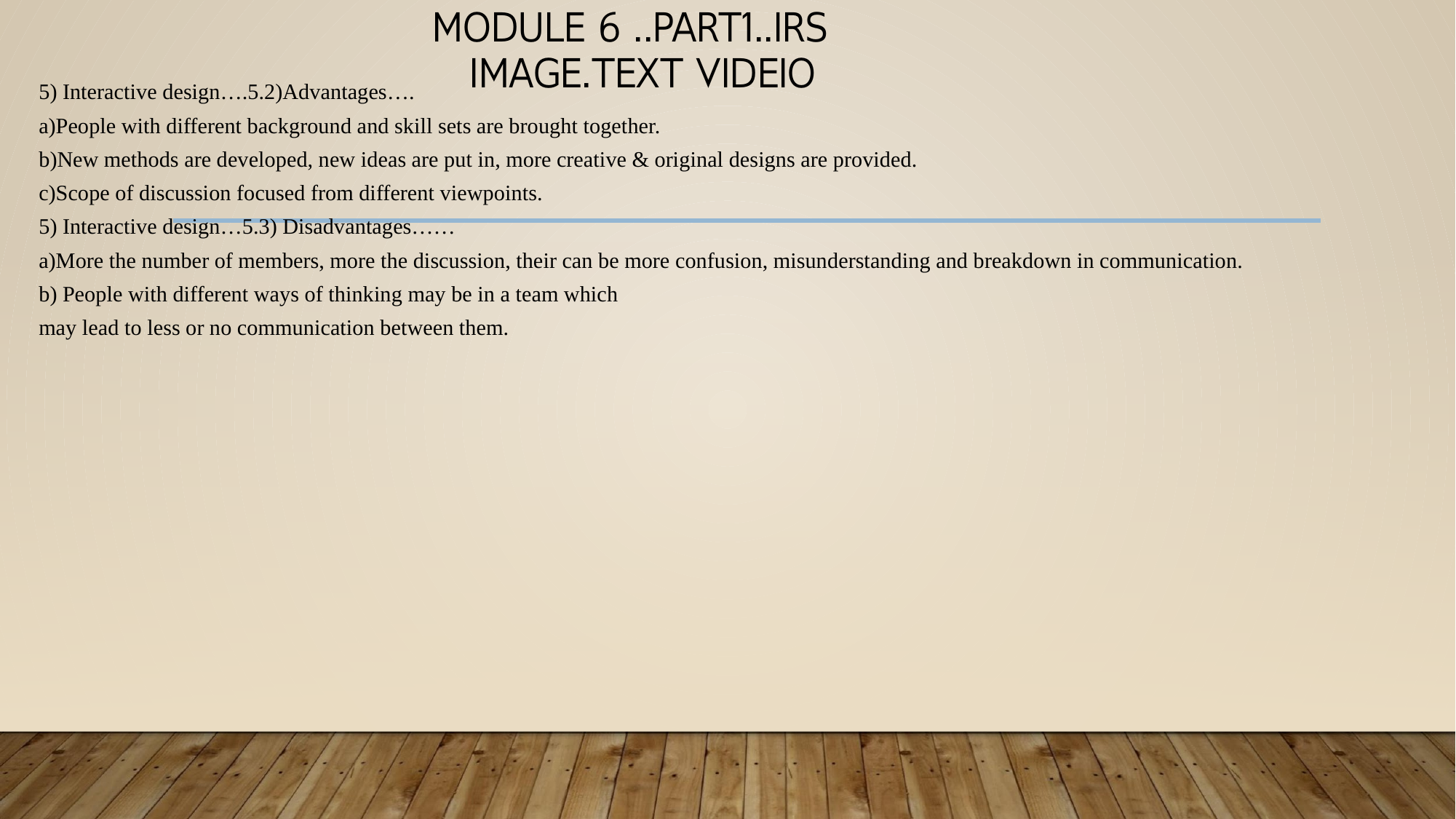

# MODULE 6 ..PART1..IRS IMAGE.TEXT VIDEIO

5) Interactive design….5.2)Advantages….
a)People with different background and skill sets are brought together.
b)New methods are developed, new ideas are put in, more creative & original designs are provided.
c)Scope of discussion focused from different viewpoints.
5) Interactive design…5.3) Disadvantages……
a)More the number of members, more the discussion, their can be more confusion, misunderstanding and breakdown in communication.
b) People with different ways of thinking may be in a team which
may lead to less or no communication between them.